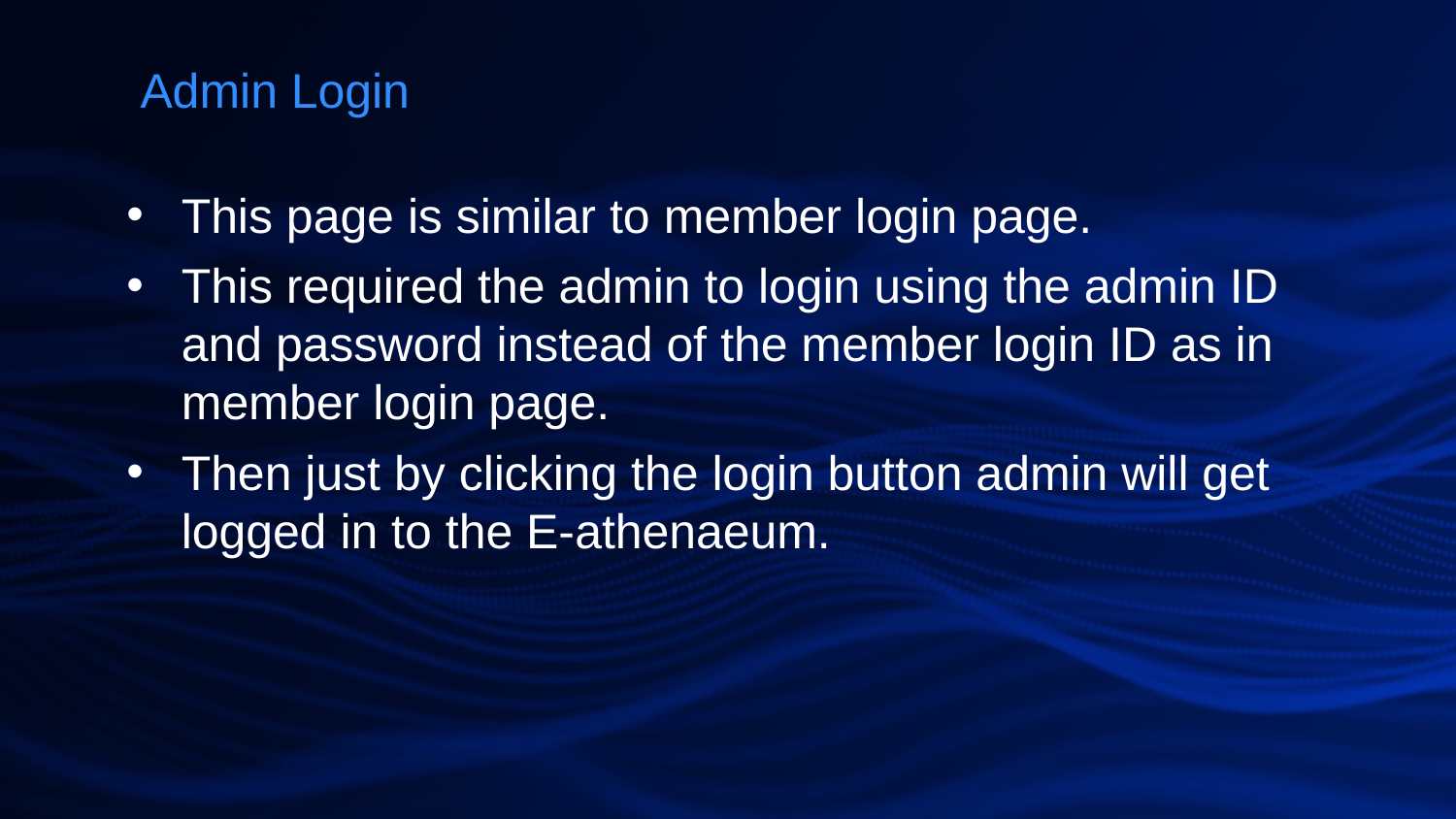

Admin Login
This page is similar to member login page.
This required the admin to login using the admin ID and password instead of the member login ID as in member login page.
Then just by clicking the login button admin will get logged in to the E-athenaeum.